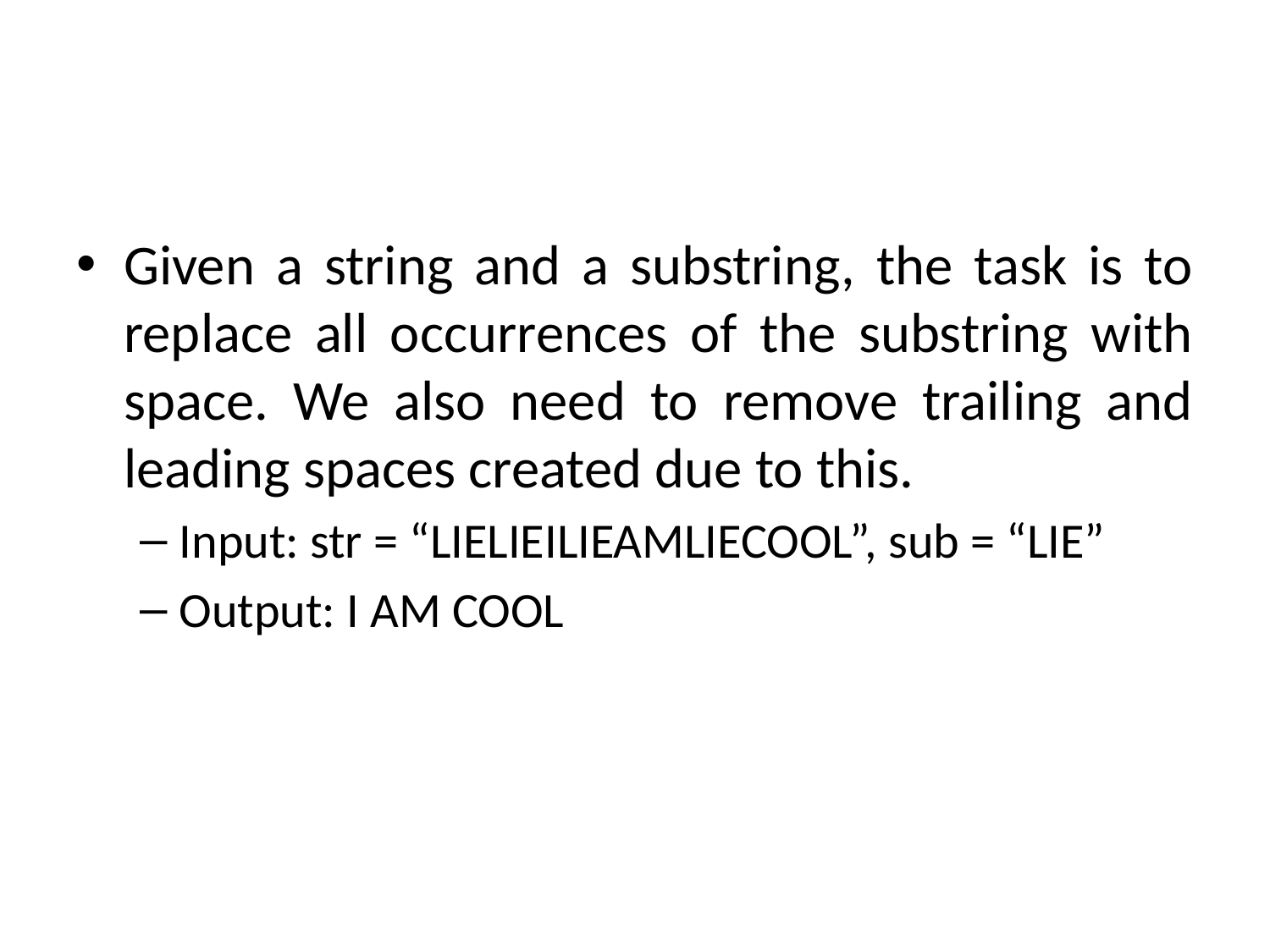

#
Given a string and a substring, the task is to replace all occurrences of the substring with space. We also need to remove trailing and leading spaces created due to this.
Input: str = “LIELIEILIEAMLIECOOL”, sub = “LIE”
Output: I AM COOL